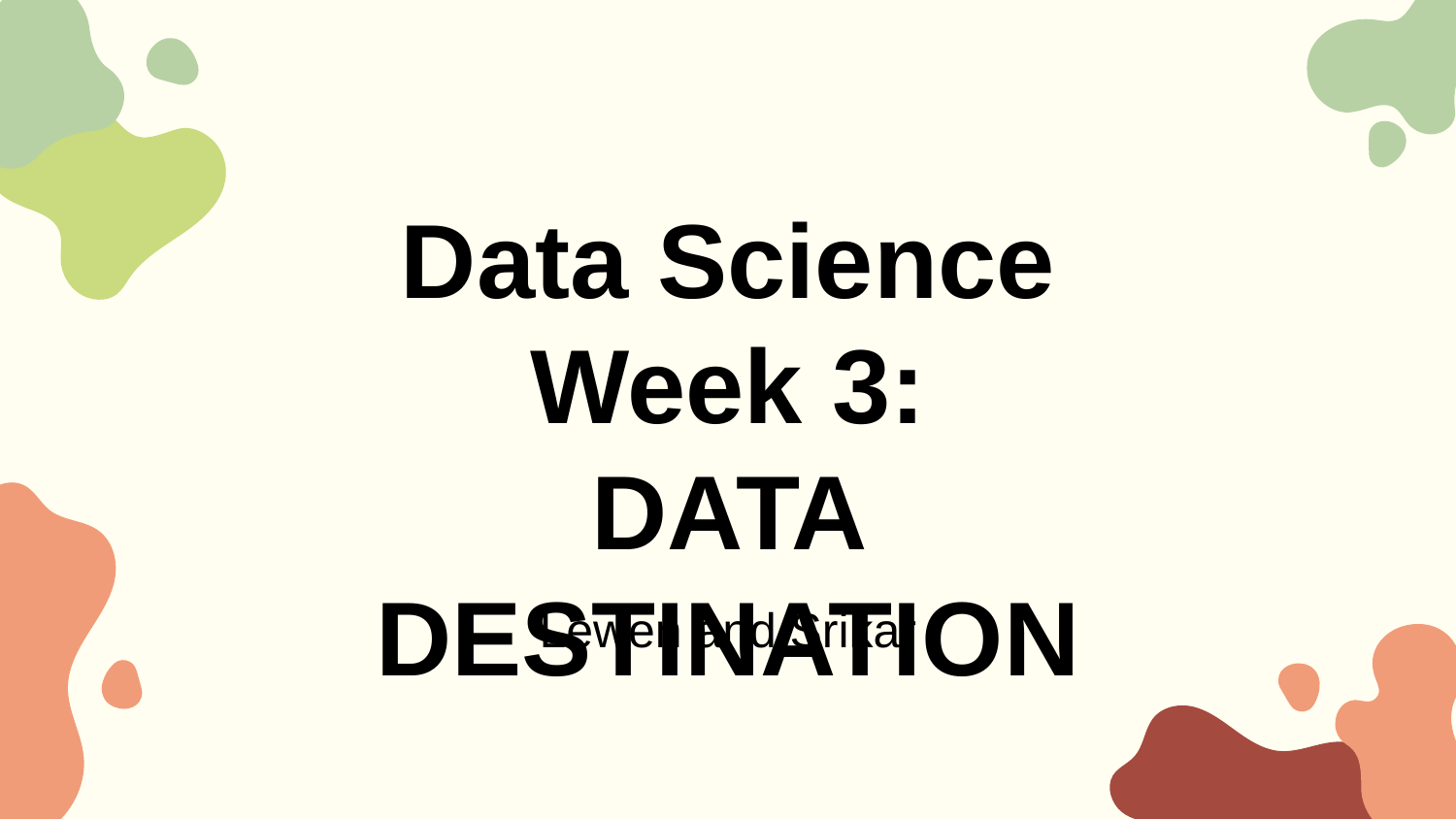

# Data Science
Week 3:
DATA DESTINATION
Lewen and Srikar